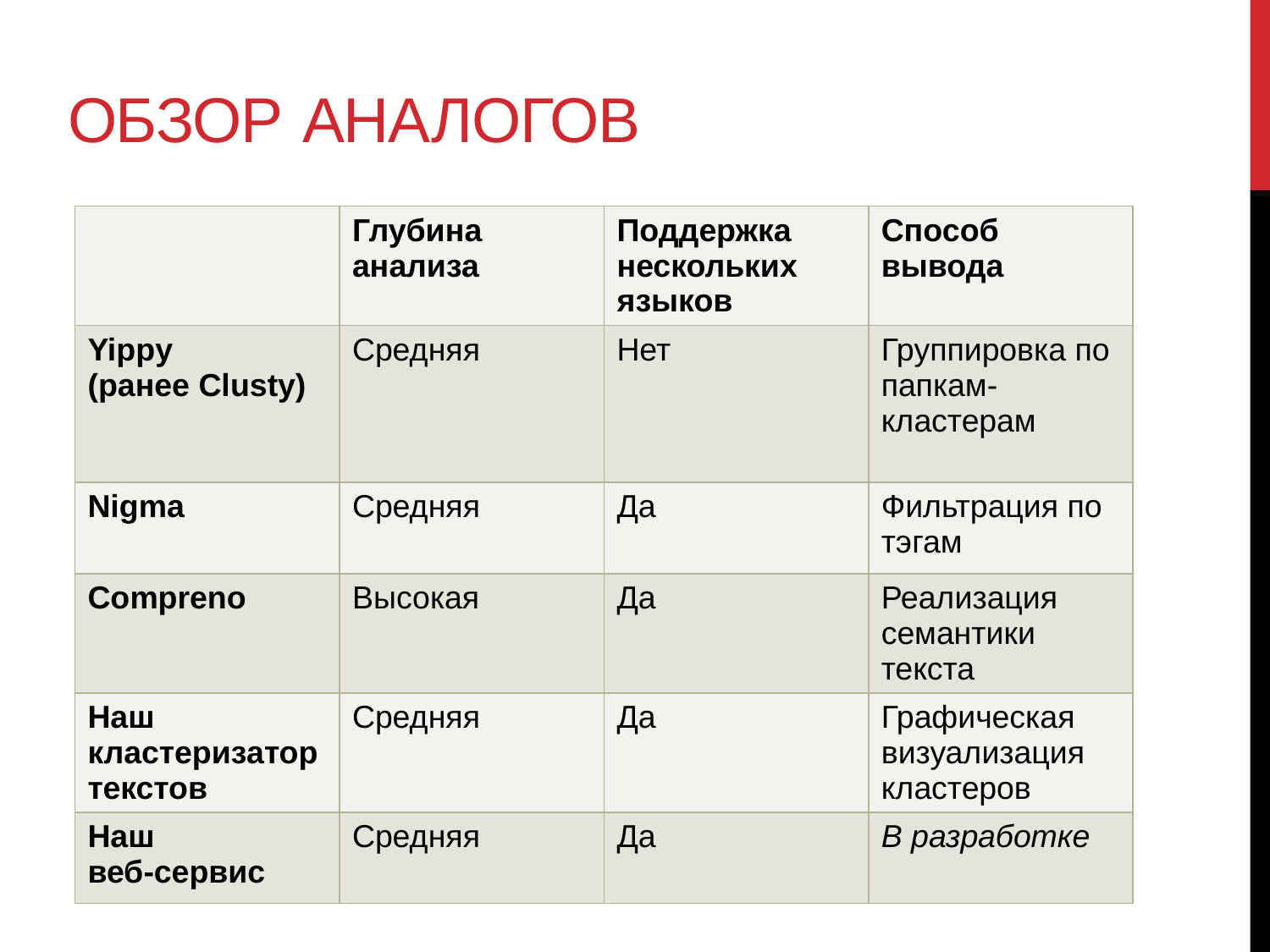

# Обзор аналогов
|  | Глубина анализа | Поддержка нескольких языков | Способ вывода |
| --- | --- | --- | --- |
| Yippy (ранее Clusty) | Средняя | Нет | Группировка по папкам-кластерам |
| Nigma | Средняя | Да | Фильтрация по тэгам |
| Compreno | Высокая | Да | Реализация семантики текста |
| Наш кластеризатор текстов | Средняя | Да | Графическая визуализация кластеров |
| Наш веб-сервис | Средняя | Да | В разработке |